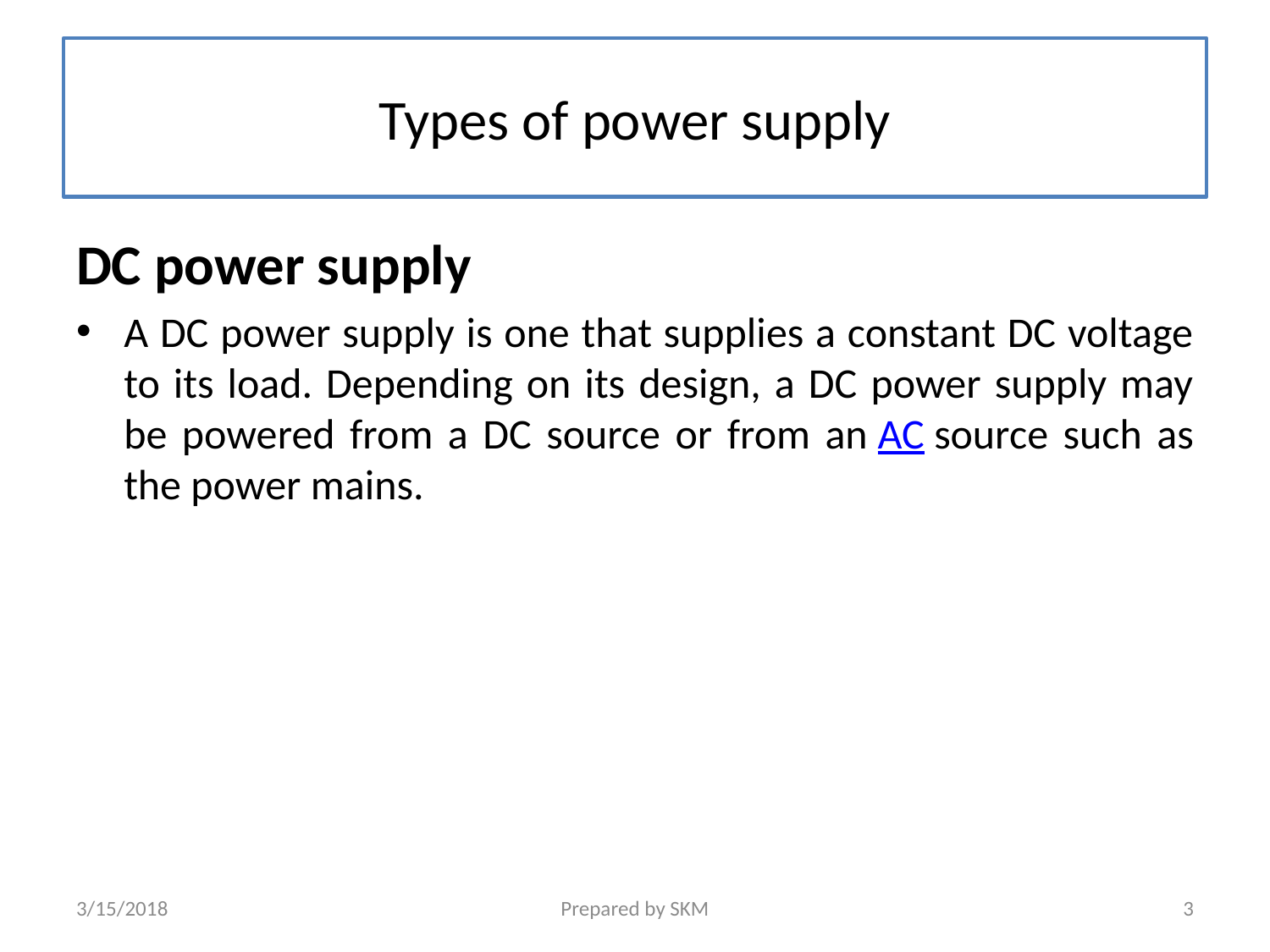

# Types of power supply
DC power supply
A DC power supply is one that supplies a constant DC voltage to its load. Depending on its design, a DC power supply may be powered from a DC source or from an AC source such as the power mains.

3/15/2018
Prepared by SKM
3